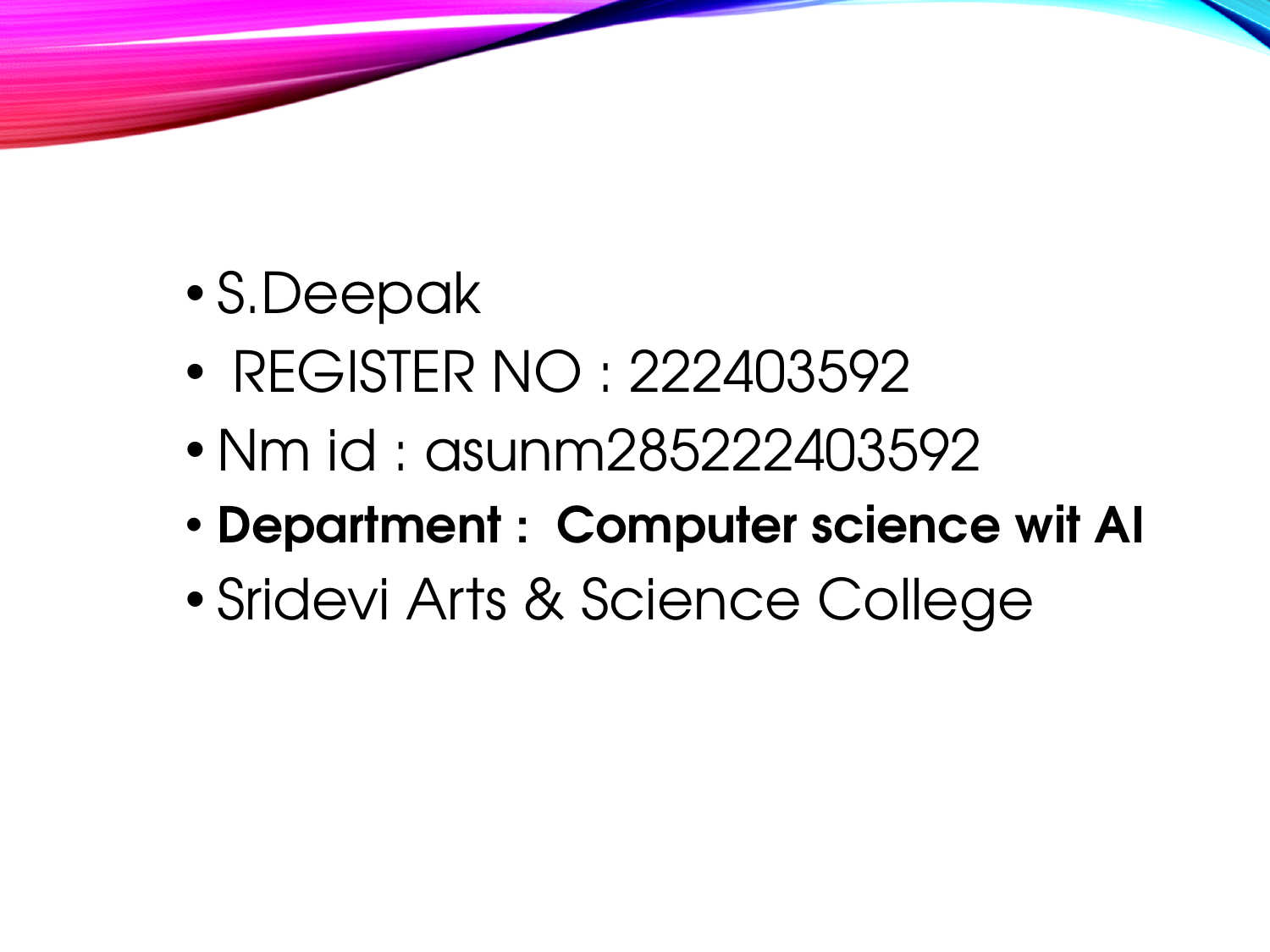

#
S.Deepak
 REGISTER NO : 222403592
Nm id : asunm285222403592
Department :  Computer science wit AI
Sridevi Arts & Science College